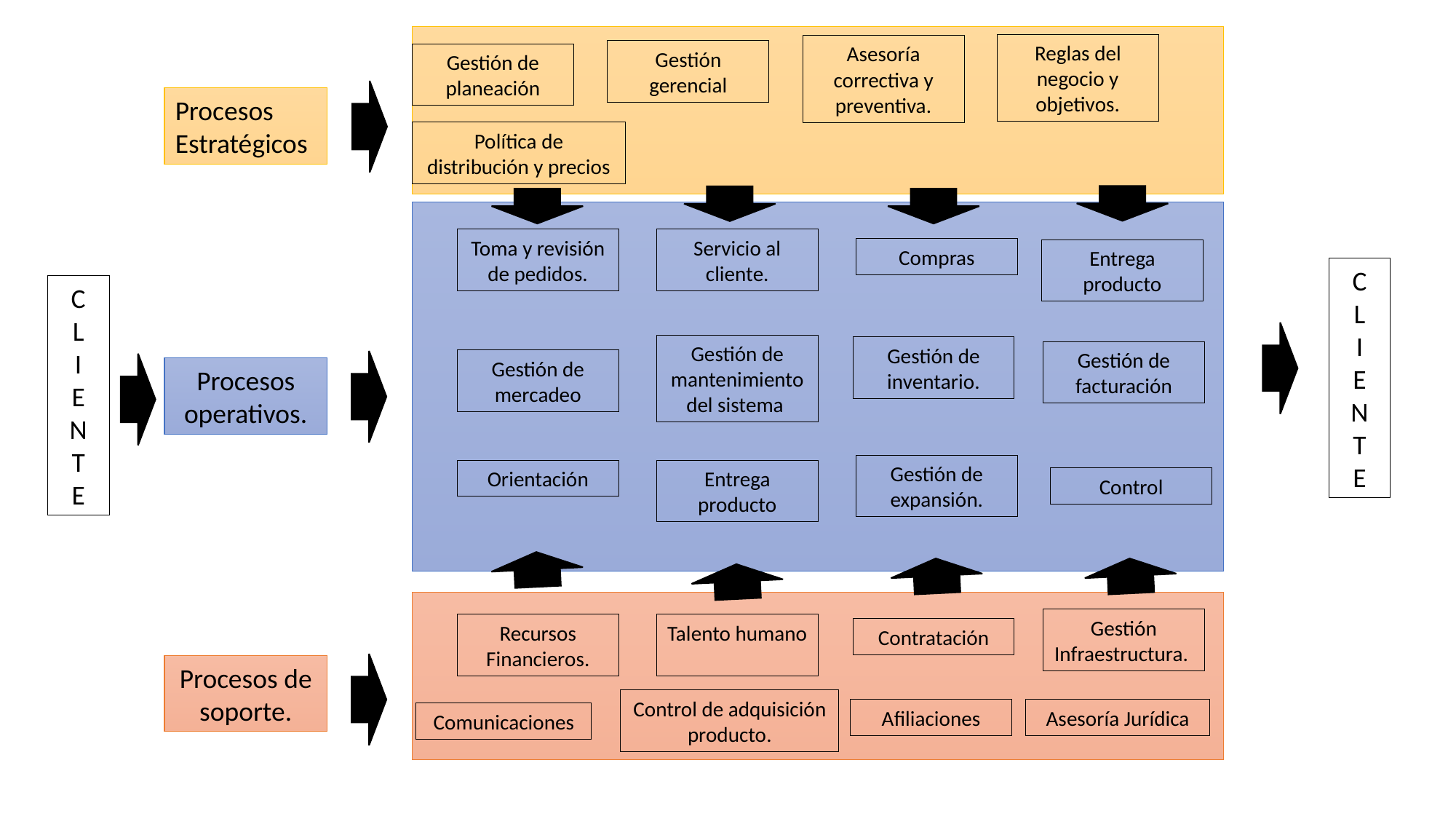

Reglas del negocio y objetivos.
Asesoría correctiva y preventiva.
Gestión gerencial
Gestión de planeación

Procesos Estratégicos
Política de distribución y precios

Toma y revisión de pedidos.
Servicio al cliente.
Compras
Entrega producto
C
L
I
E
N
T
E
C
L
I
E
N
T
E

Gestión de mantenimiento del sistema
Gestión de inventario.
Gestión de facturación
Gestión de mercadeo

Procesos operativos.
Gestión de expansión.
Orientación
Entrega producto
Control

Gestión Infraestructura.
Recursos Financieros.
Talento humano
Contratación

Procesos de soporte.
Control de adquisición producto.
Afiliaciones
Asesoría Jurídica
Comunicaciones